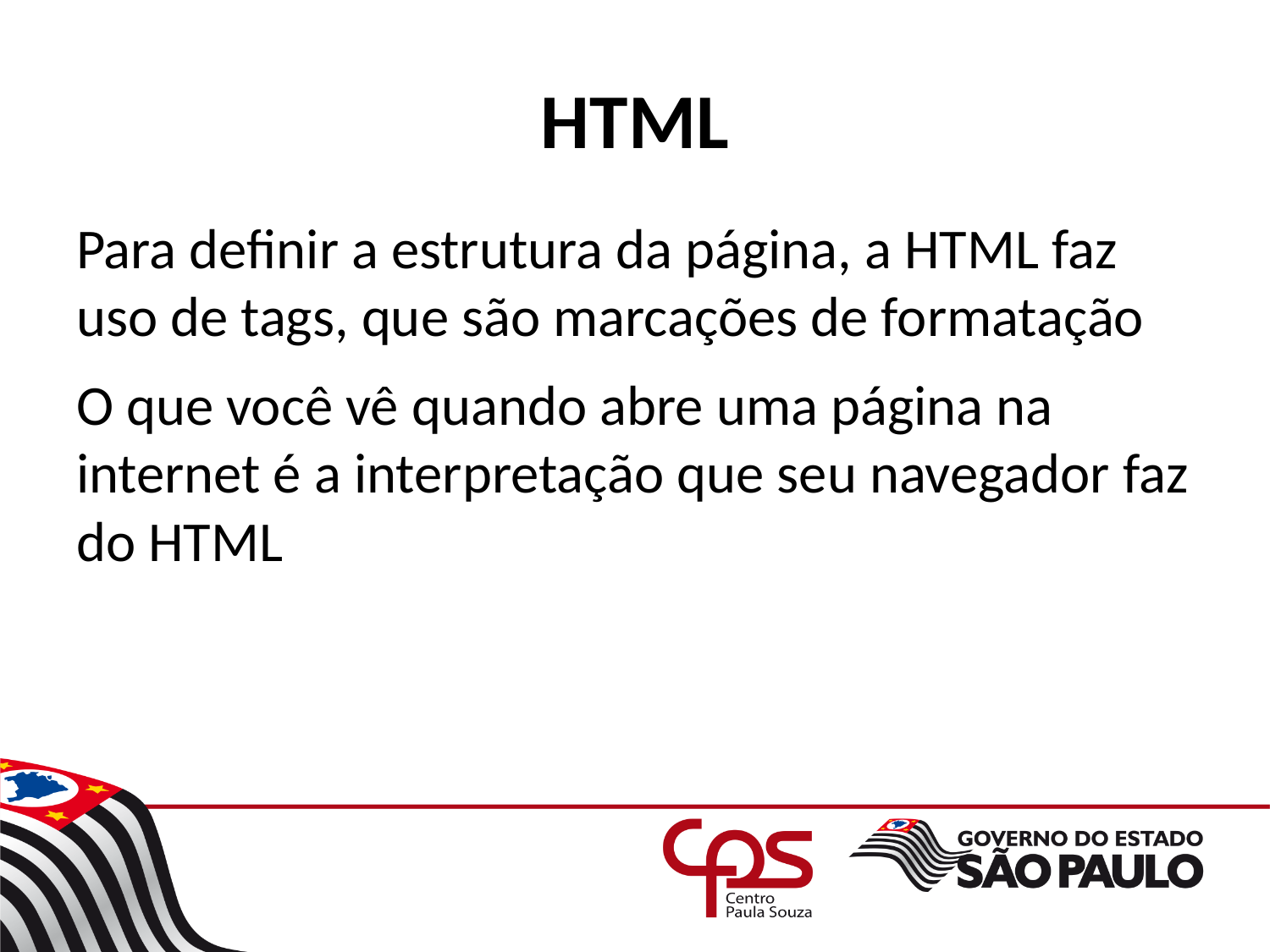

# HTML
Para definir a estrutura da página, a HTML faz uso de tags, que são marcações de formatação
O que você vê quando abre uma página na internet é a interpretação que seu navegador faz do HTML